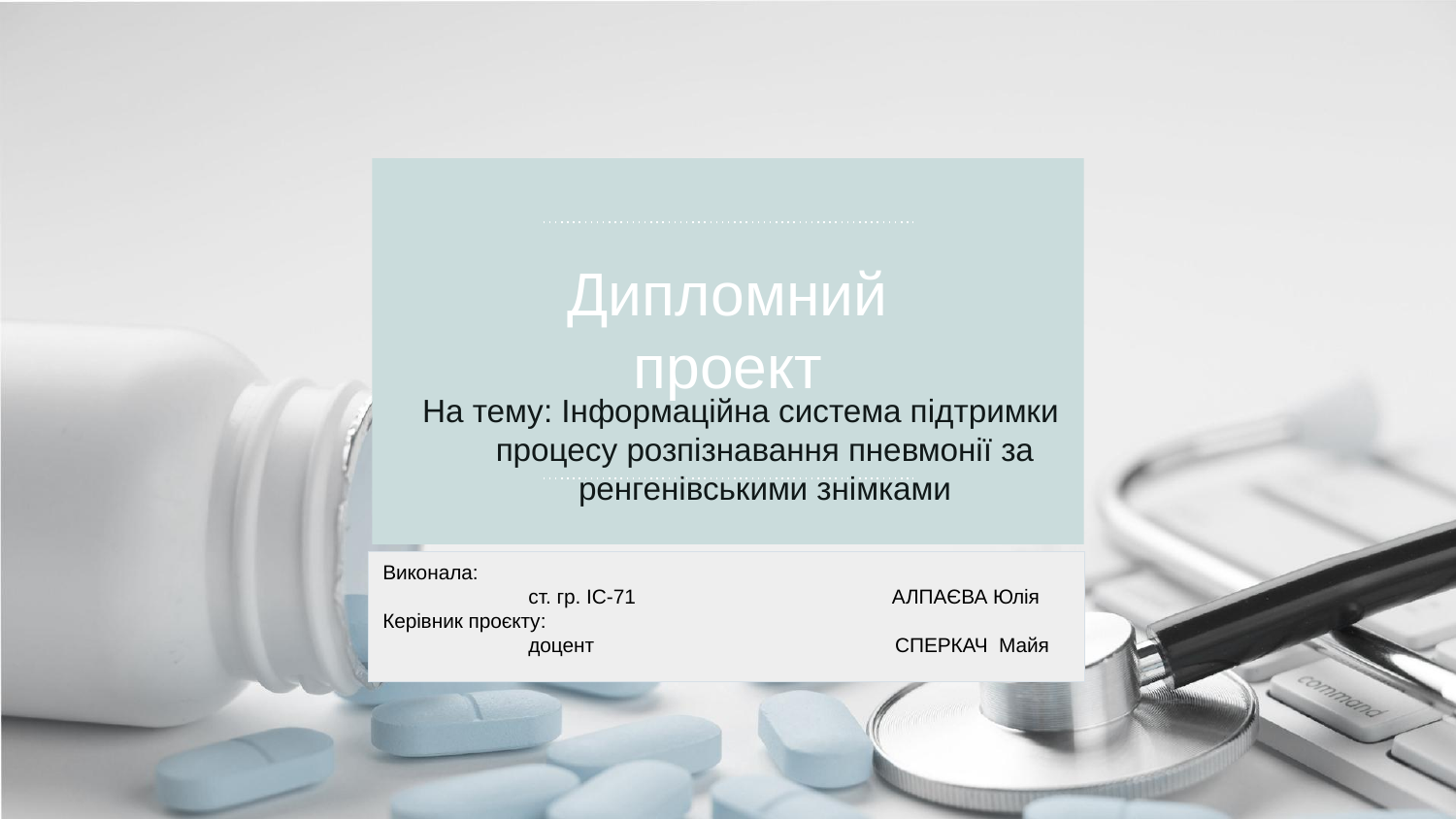

# Дипломний проект
На тему: Інформаційна система підтримки процесу розпізнавання пневмонії за ренгенівськими знімками

Виконала:
	ст. гр. ІС-71                                              АЛПАЄВА Юлія
Керівник проєкту:
	доцент                                                      СПЕРКАЧ  Майя